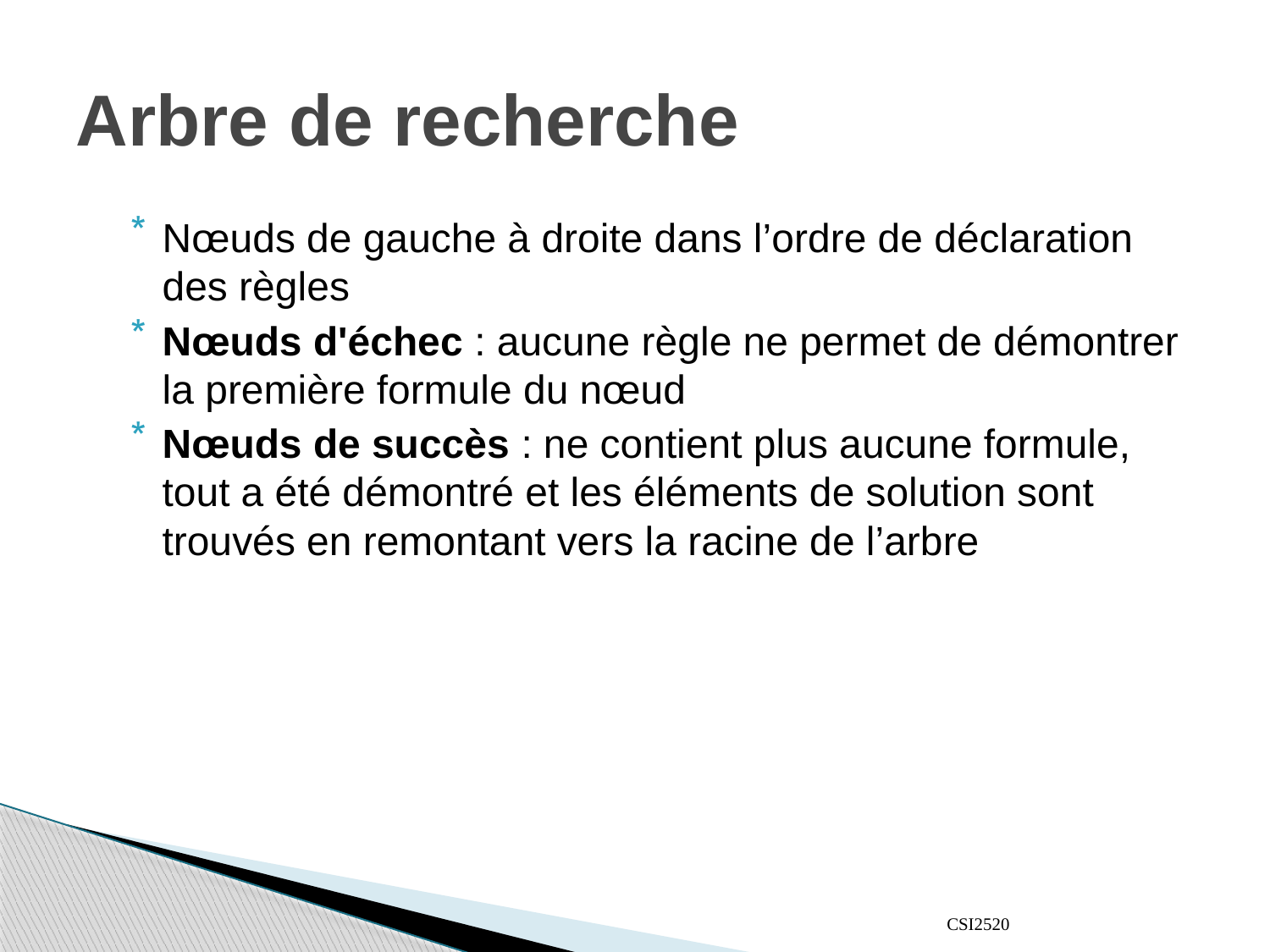

# Arbre de recherche
Nœuds de gauche à droite dans l’ordre de déclaration des règles
Nœuds d'échec : aucune règle ne permet de démontrer la première formule du nœud
Nœuds de succès : ne contient plus aucune formule, tout a été démontré et les éléments de solution sont trouvés en remontant vers la racine de l’arbre
CSI2520